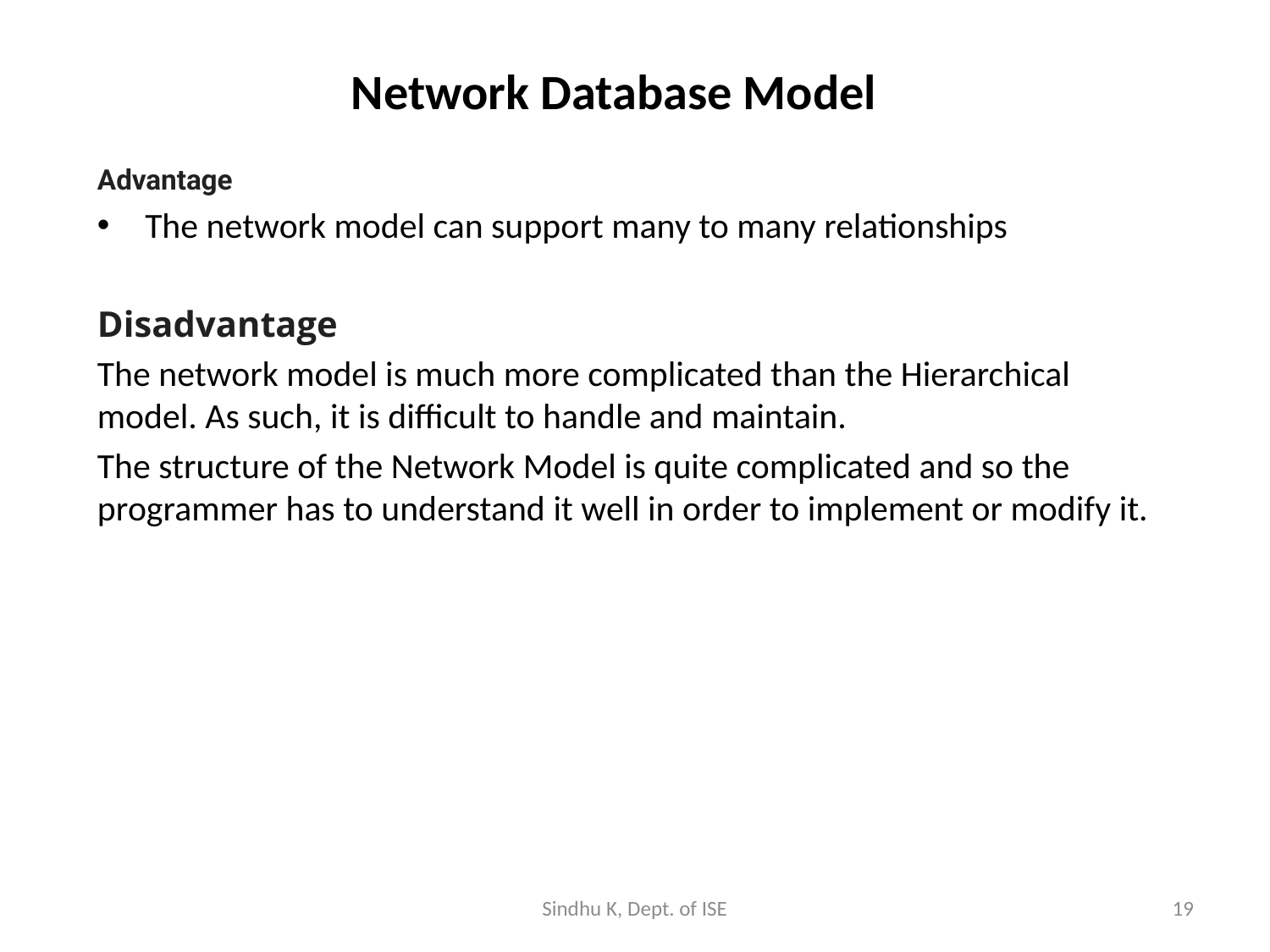

# Network Database Model

Advantage
The network model can support many to many relationships

Disadvantage
The network model is much more complicated than the Hierarchical model. As such, it is difficult to handle and maintain.
The structure of the Network Model is quite complicated and so the programmer has to understand it well in order to implement or modify it.

Sindhu K, Dept. of ISE
19